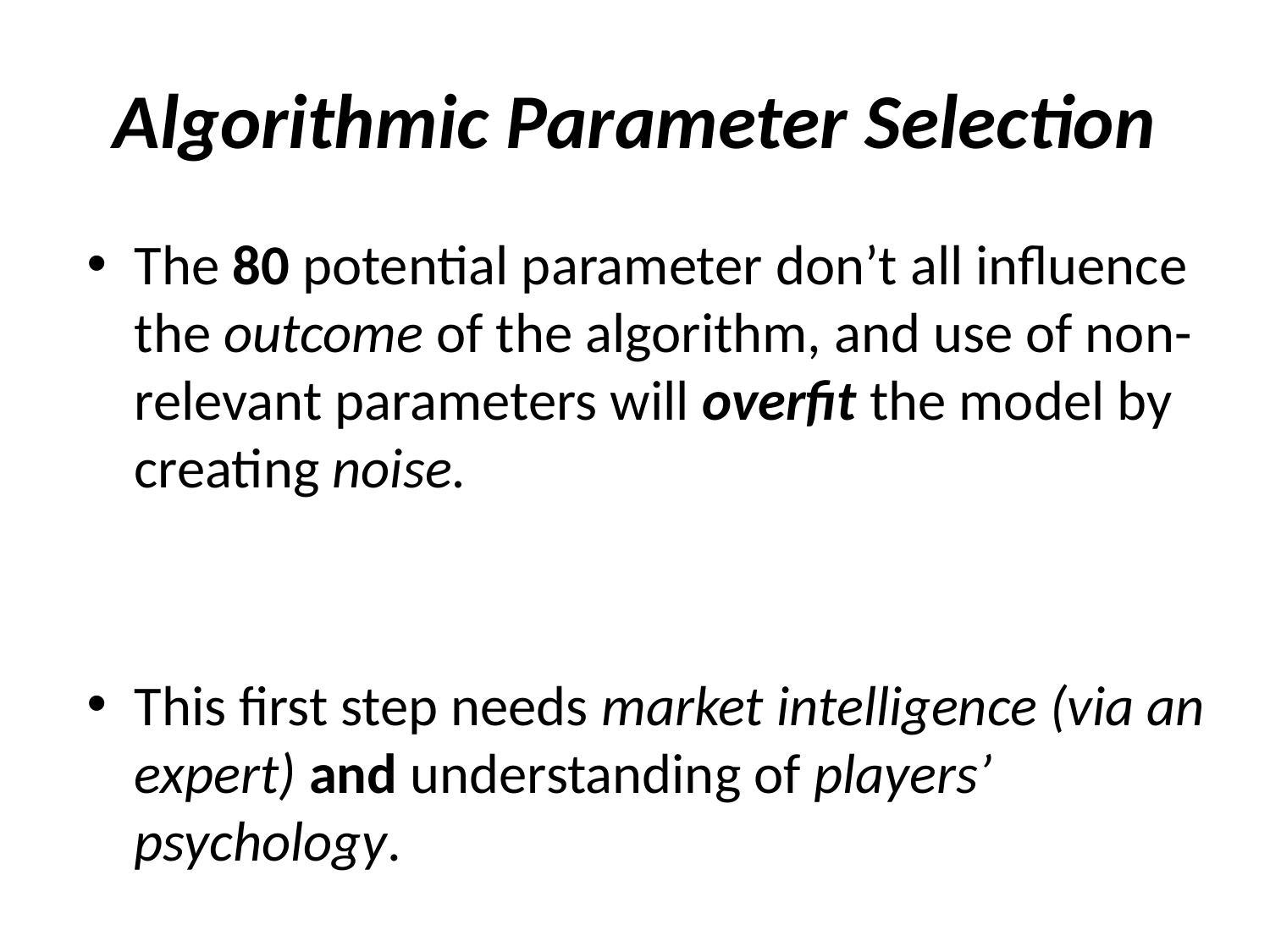

# Algorithmic Parameter Selection
The 80 potential parameter don’t all influence the outcome of the algorithm, and use of non-relevant parameters will overfit the model by creating noise.

This first step needs market intelligence (via an expert) and understanding of players’ psychology.